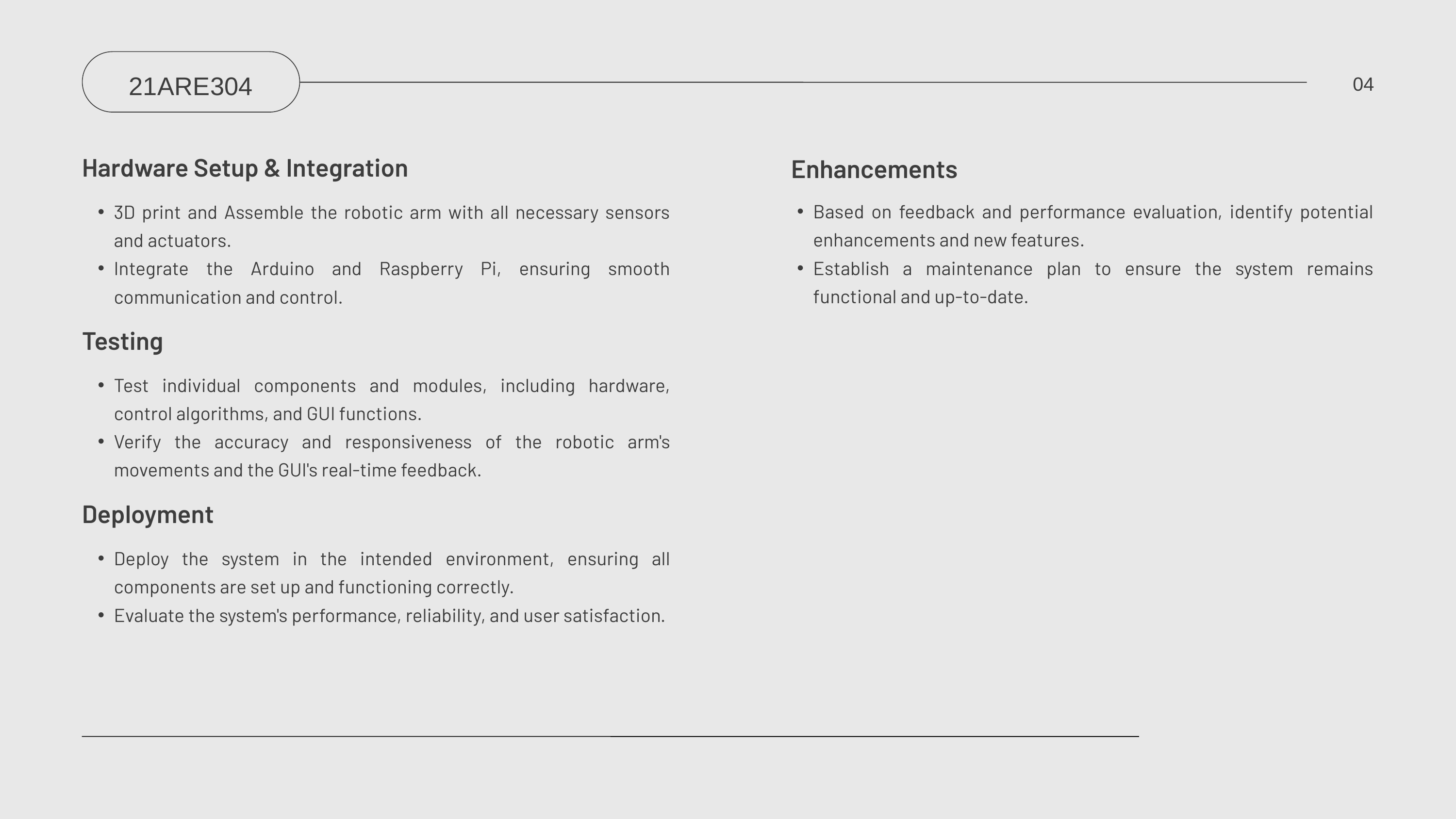

21ARE304
04

Hardware Setup & Integration
Enhancements
Based on feedback and performance evaluation, identify potential enhancements and new features.
Establish a maintenance plan to ensure the system remains functional and up-to-date.

3D print and Assemble the robotic arm with all necessary sensors and actuators.
Integrate the Arduino and Raspberry Pi, ensuring smooth communication and control.

Testing
Test individual components and modules, including hardware, control algorithms, and GUI functions.
Verify the accuracy and responsiveness of the robotic arm's movements and the GUI's real-time feedback.

Deployment
Deploy the system in the intended environment, ensuring all components are set up and functioning correctly.
Evaluate the system's performance, reliability, and user satisfaction.